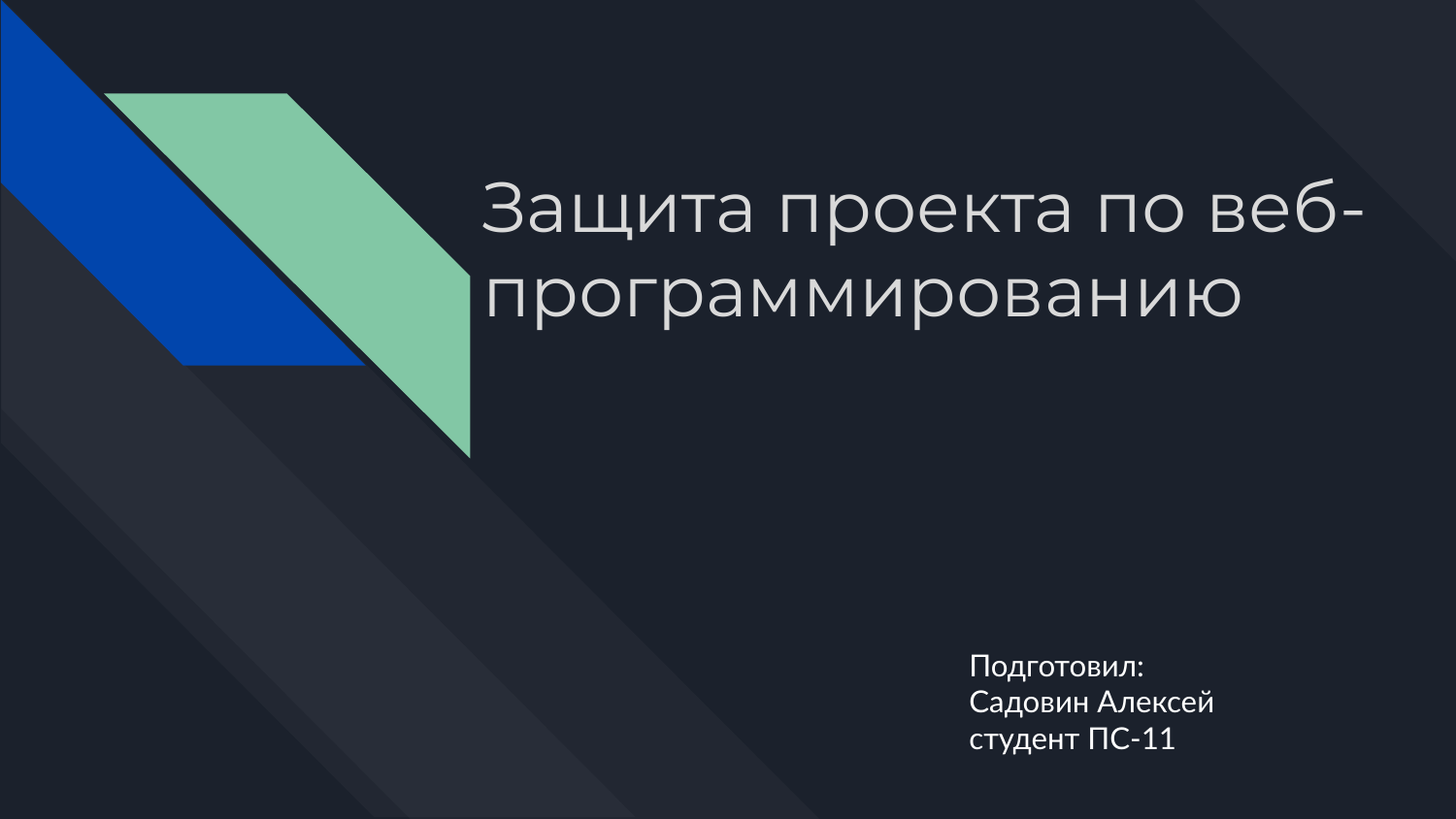

# Защита проекта по веб-программированию
Подготовил:
Садовин Алексей
студент ПС-11